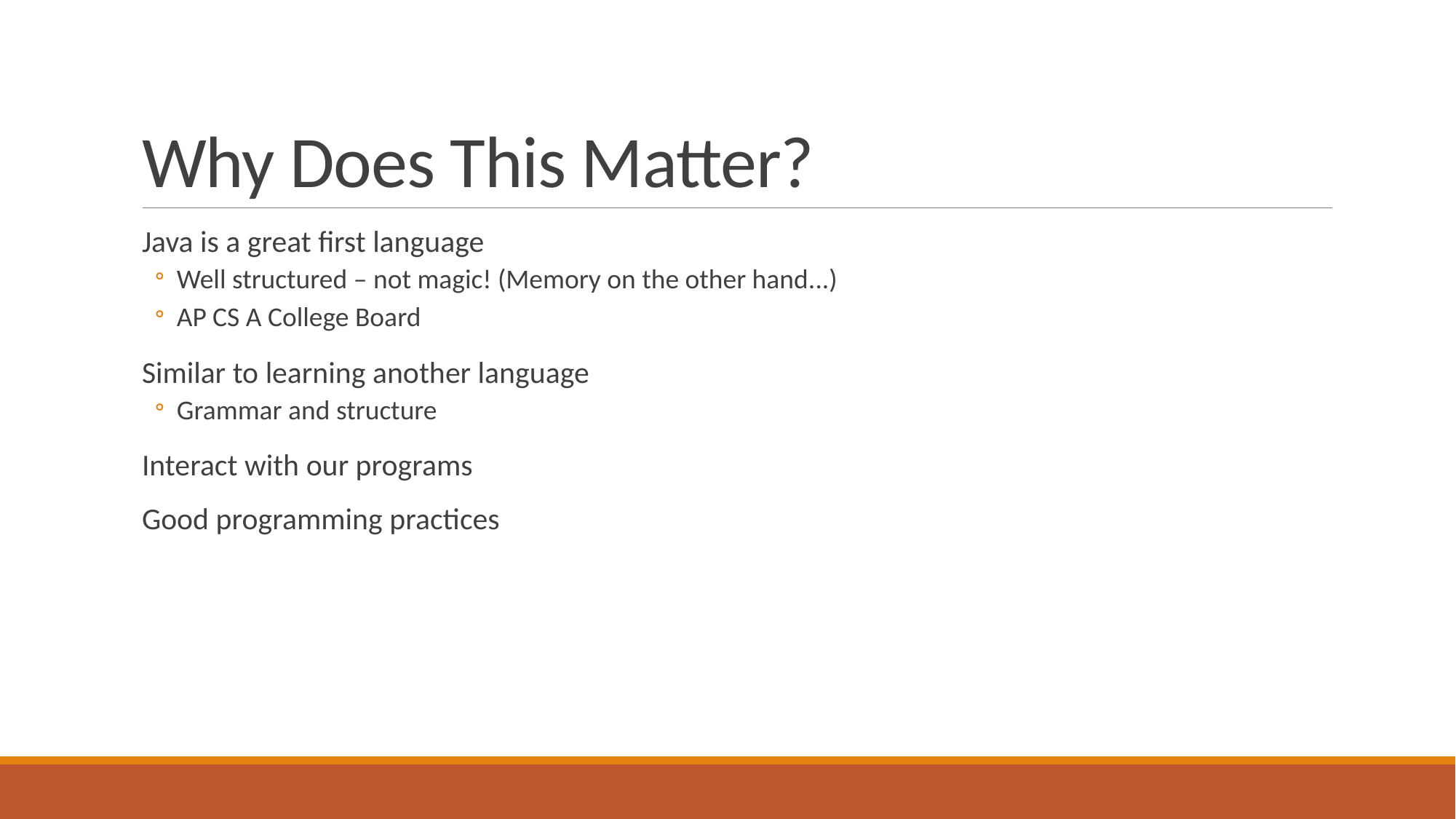

# Why Does This Matter?
Java is a great first language
Well structured – not magic! (Memory on the other hand...)
AP CS A College Board
Similar to learning another language
Grammar and structure
Interact with our programs
Good programming practices